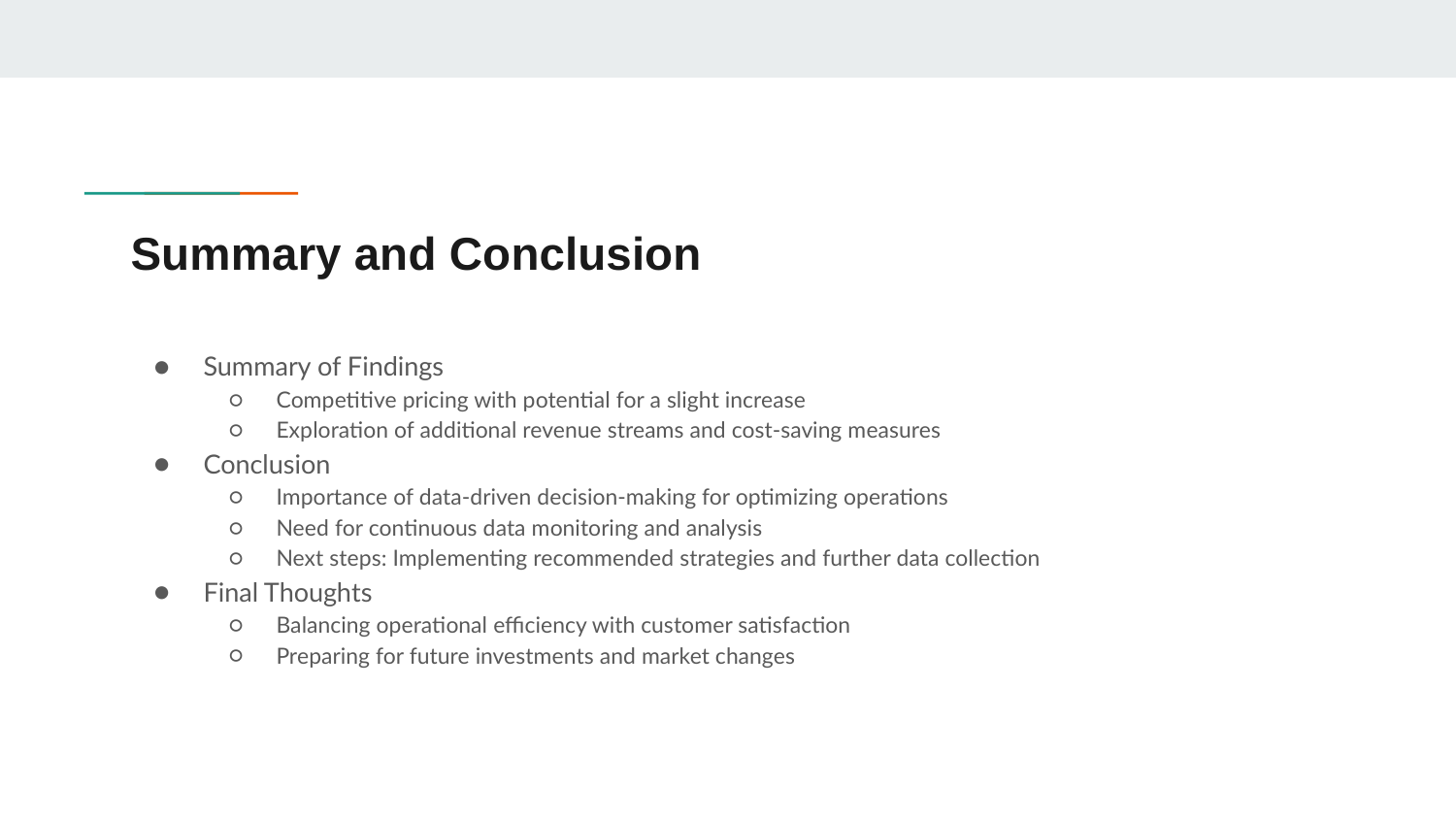

# Summary and Conclusion
Summary of Findings
Competitive pricing with potential for a slight increase
Exploration of additional revenue streams and cost-saving measures
Conclusion
Importance of data-driven decision-making for optimizing operations
Need for continuous data monitoring and analysis
Next steps: Implementing recommended strategies and further data collection
Final Thoughts
Balancing operational efficiency with customer satisfaction
Preparing for future investments and market changes